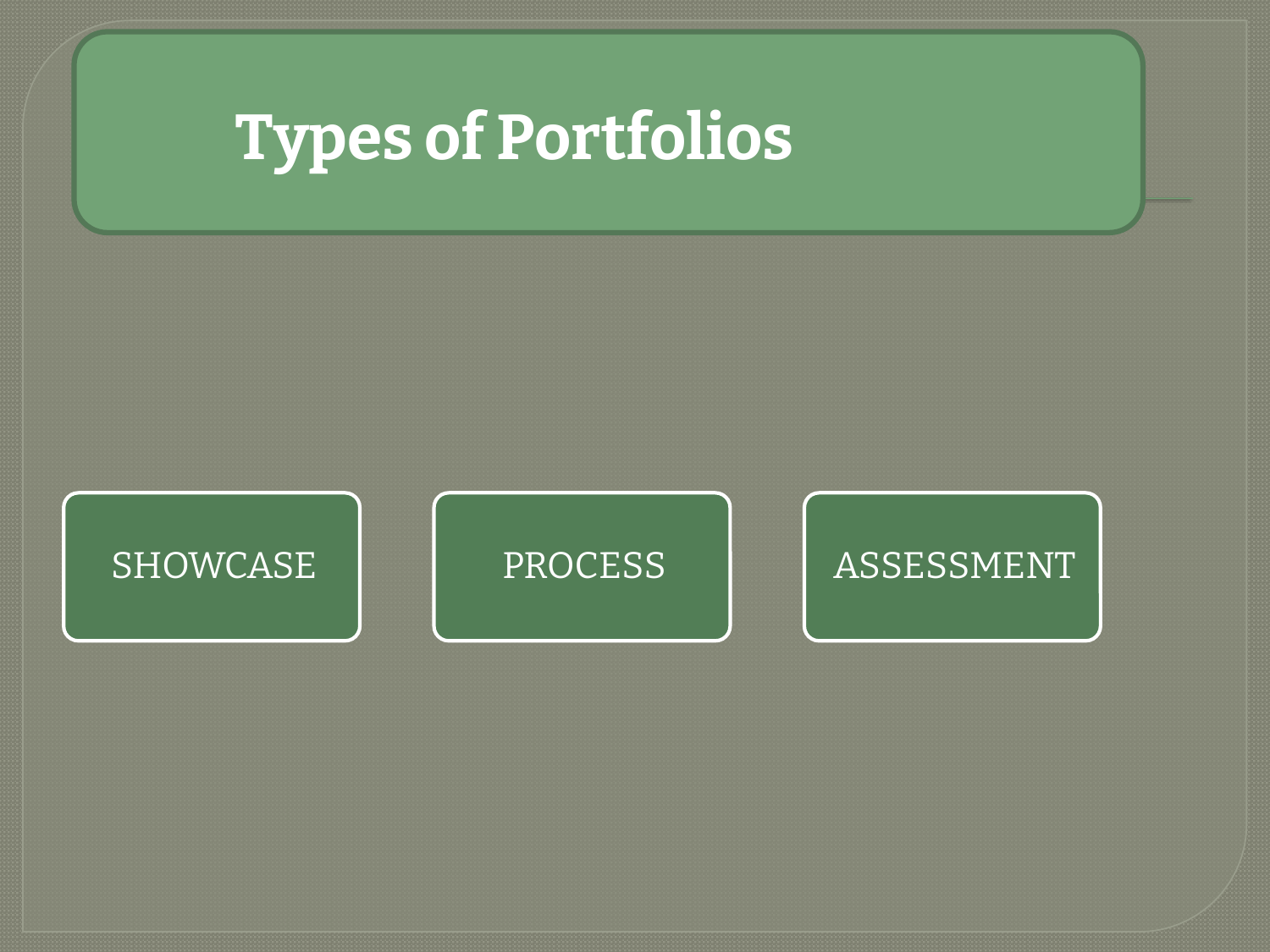

#
Types of Portfolios
SHOWCASE
PROCESS
ASSESSMENT